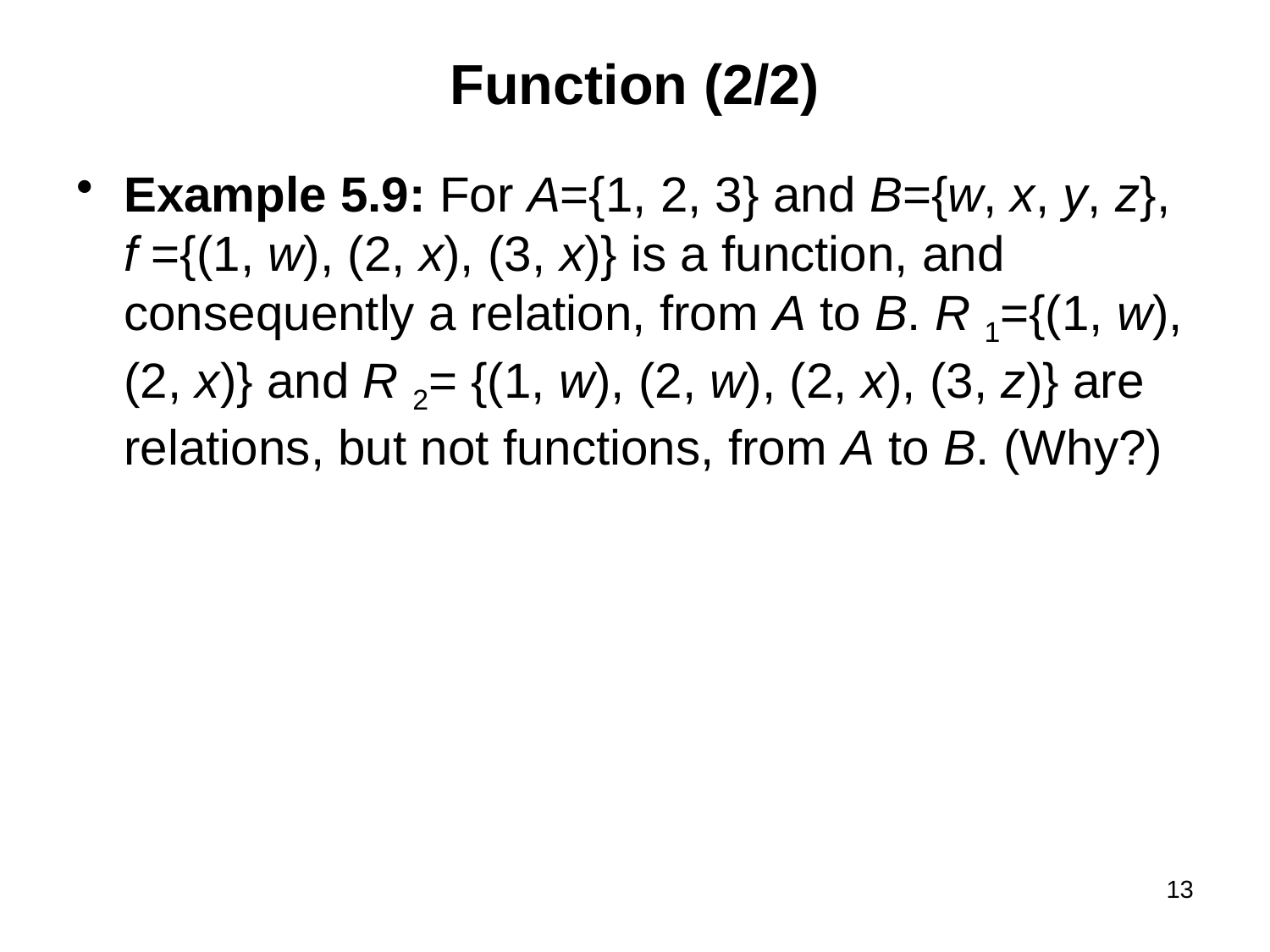

# Function (2/2)
Example 5.9: For A={1, 2, 3} and B={w, x, y, z}, f ={(1, w), (2, x), (3, x)} is a function, and consequently a relation, from A to B. R 1={(1, w), (2, x)} and R 2= {(1, w), (2, w), (2, x), (3, z)} are relations, but not functions, from A to B. (Why?)

13